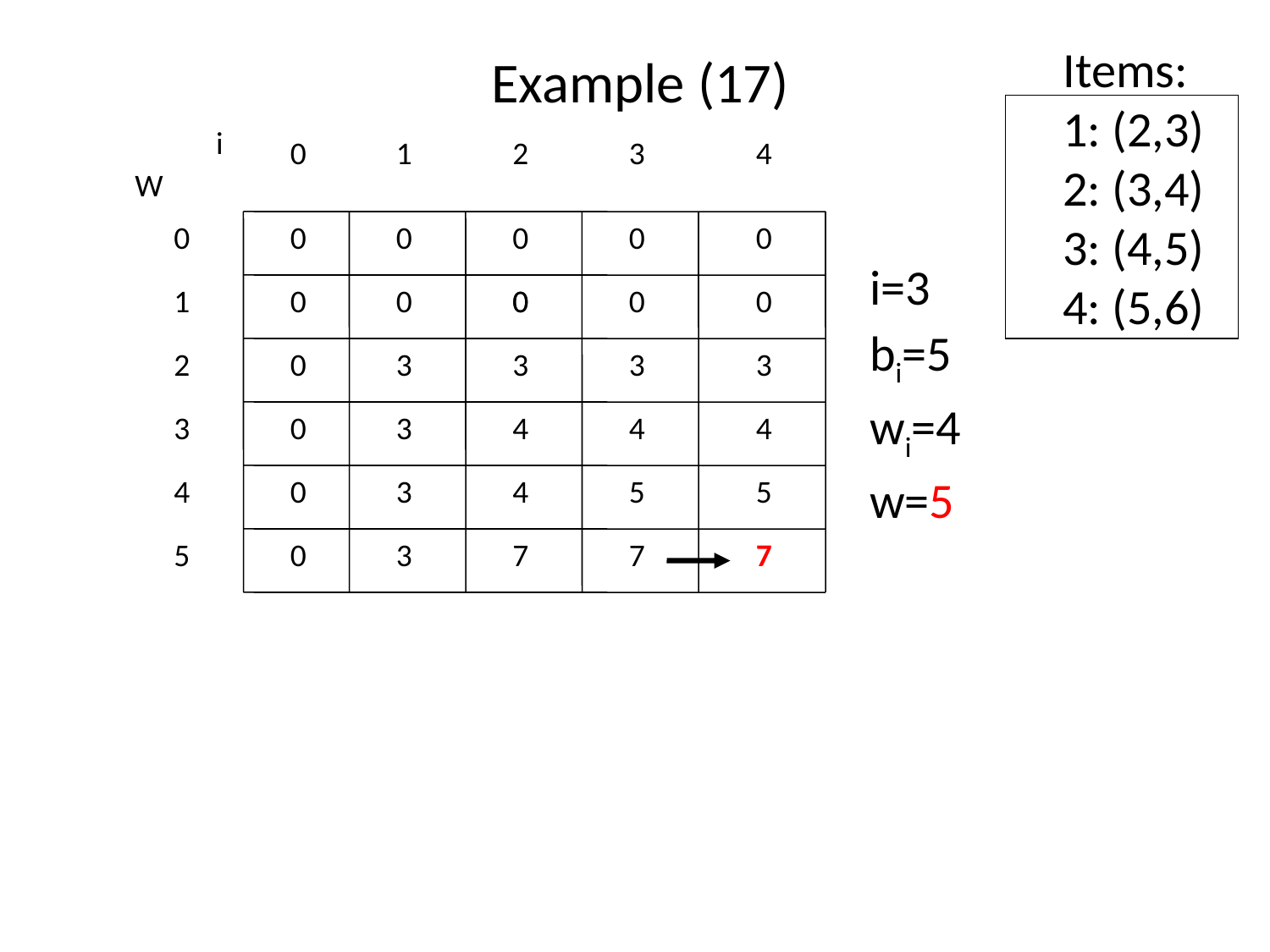

Items:
1: (2,3)
2: (3,4)
3: (4,5)
4: (5,6)
# Example (17)

i
0
1
2
3
4
W
0

0

0

0

0

0

i=3
bi=5
wi=4
w=5

1

0
0
0
0
0
0
2

0
3
3
3
3
3

0
3
4
4
4
4

0
3
4
5
5
5

0
3
7
7
7